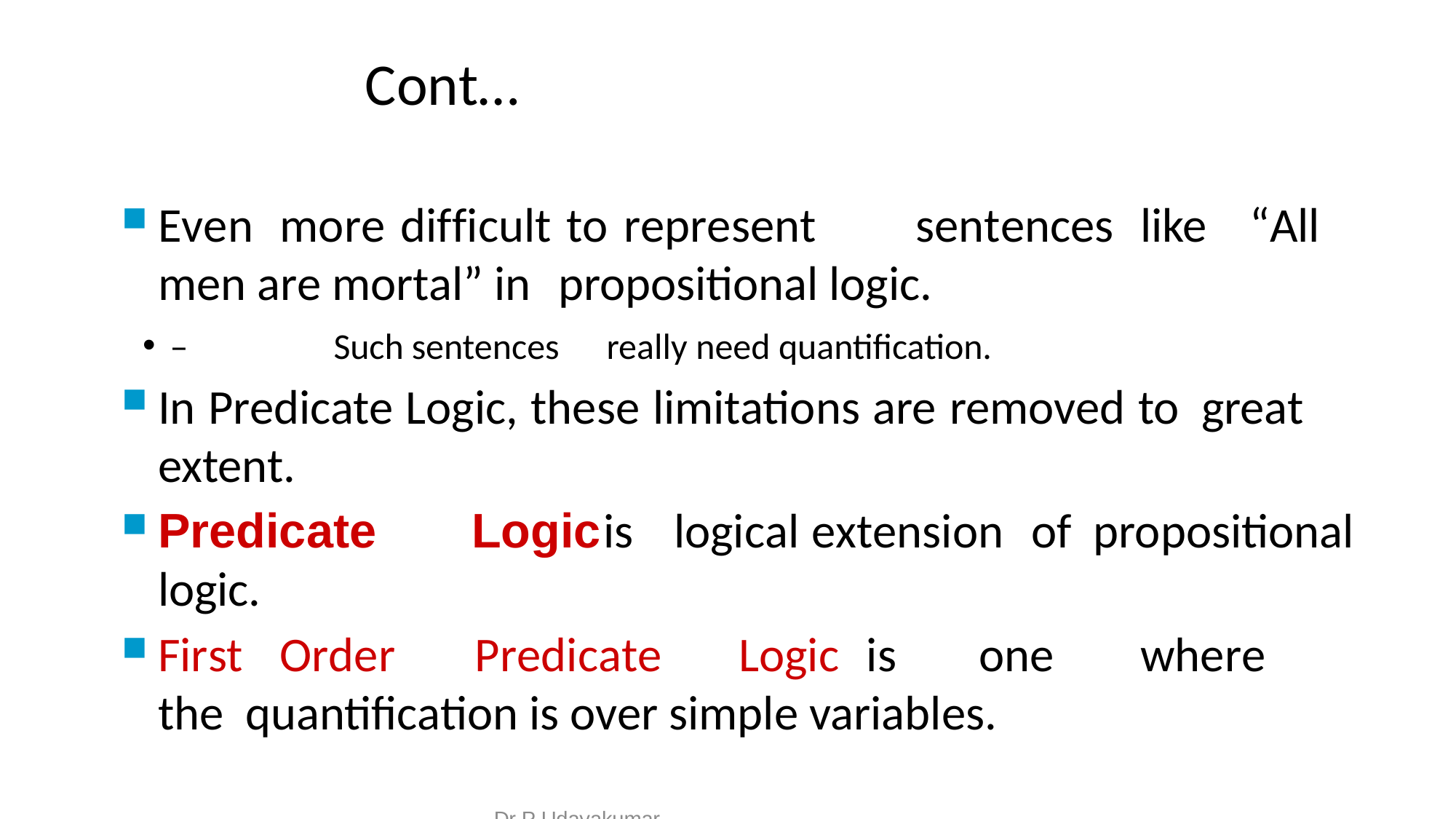

# Cont…
Even	more difficult to represent	sentences	like	“All  men are mortal” in	propositional logic.
–	Such sentences	really need quantification.
In Predicate Logic, these limitations are removed to  great extent.
Predicate	Logic	is	logical	extension	of  propositional logic.
First	Order	Predicate	Logic	is	one	where	the  quantification is over simple variables.
Dr P Udayakumar